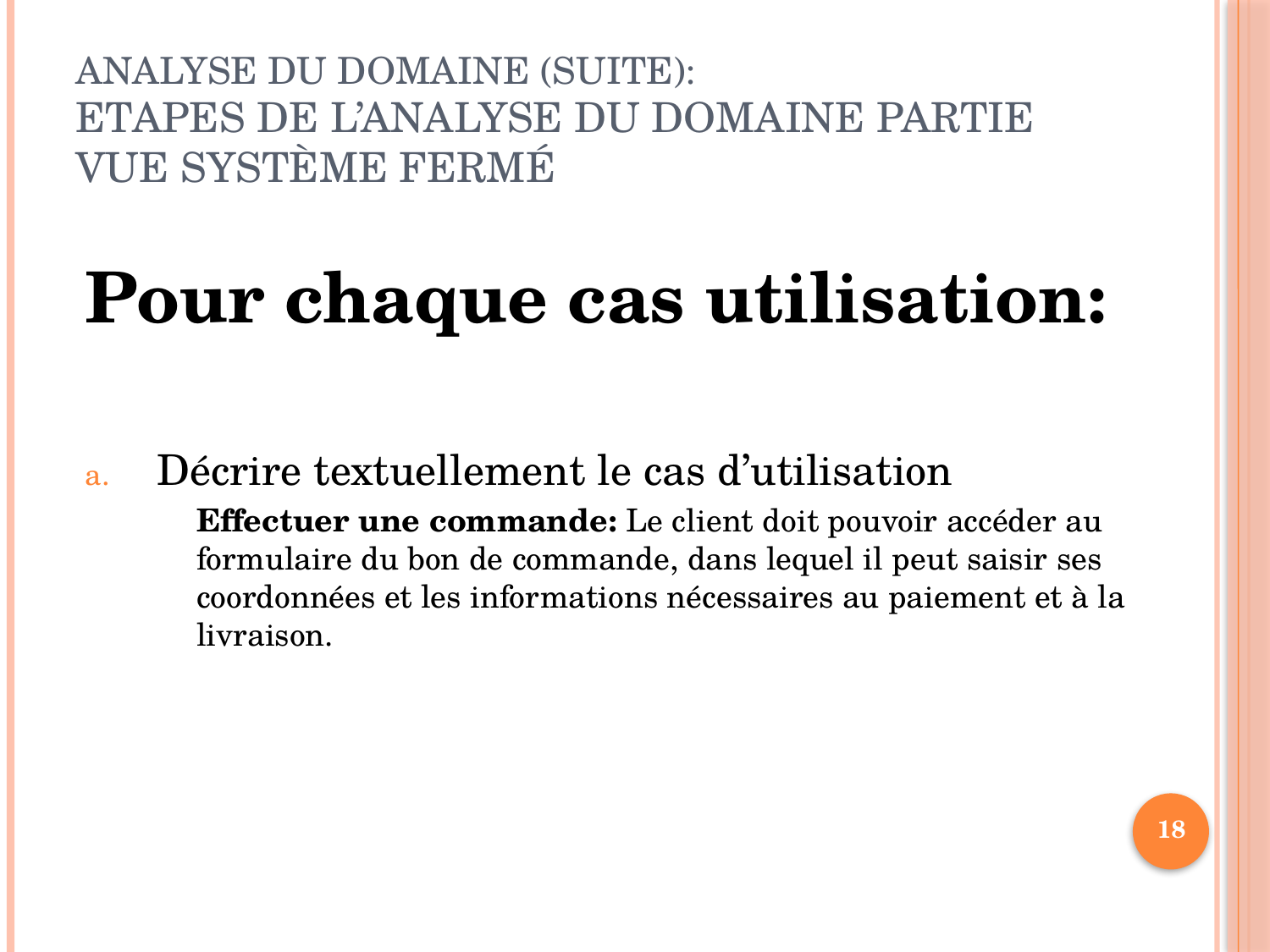

# Analyse du domaine (suite): Etapes de l’analyse du domaine partie vue Système fermé
Pour chaque cas utilisation:

Décrire textuellement le cas d’utilisation
Effectuer une commande: Le client doit pouvoir accéder au formulaire du bon de commande, dans lequel il peut saisir ses coordonnées et les informations nécessaires au paiement et à la livraison.

18